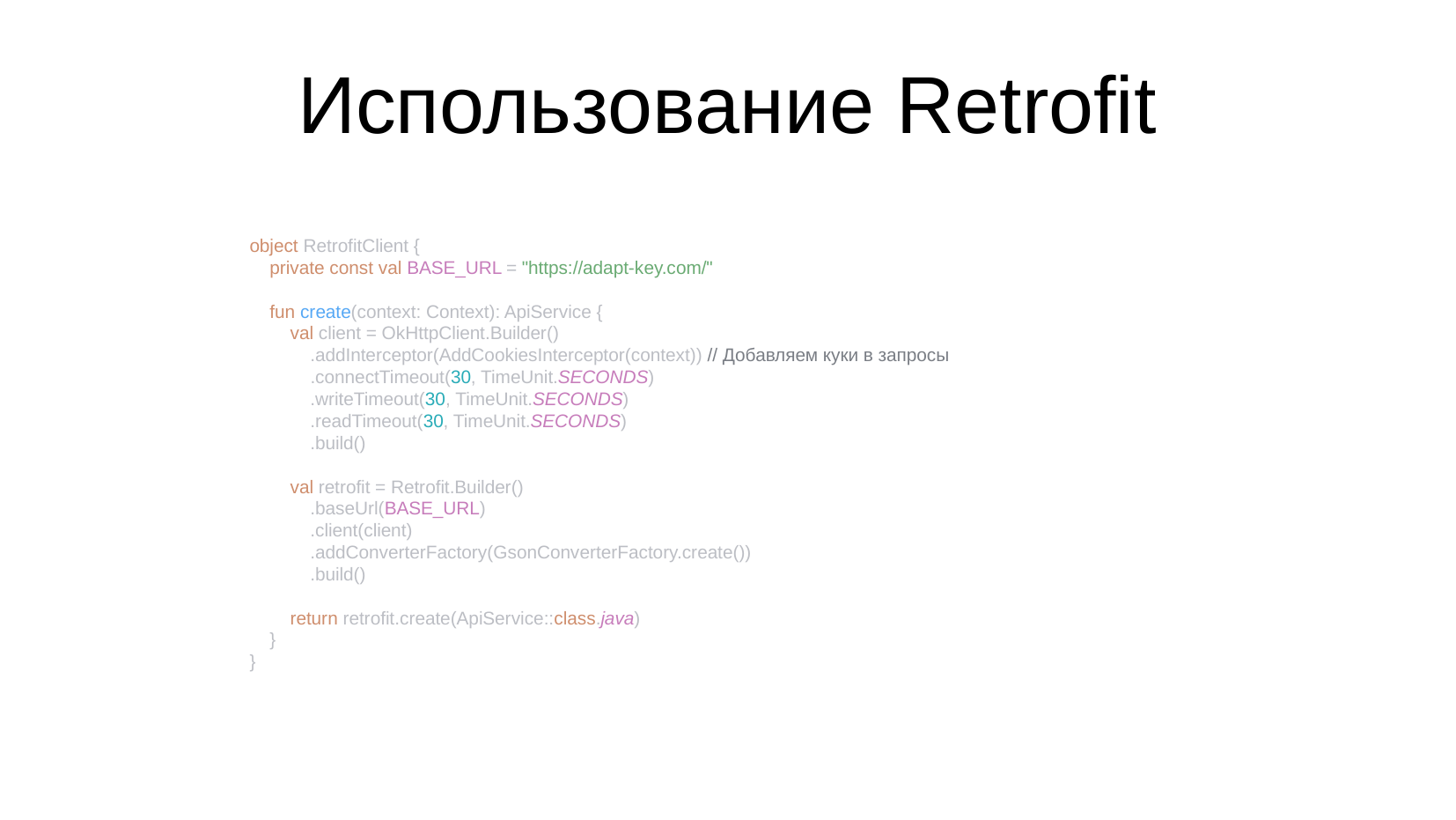

# Использование Retrofit
object RetrofitClient {
    private const val BASE_URL = "https://adapt-key.com/"
    fun create(context: Context): ApiService {
        val client = OkHttpClient.Builder()
            .addInterceptor(AddCookiesInterceptor(context)) // Добавляем куки в запросы
            .connectTimeout(30, TimeUnit.SECONDS)
            .writeTimeout(30, TimeUnit.SECONDS)
            .readTimeout(30, TimeUnit.SECONDS)
            .build()
        val retrofit = Retrofit.Builder()
            .baseUrl(BASE_URL)
            .client(client)
            .addConverterFactory(GsonConverterFactory.create())
            .build()
        return retrofit.create(ApiService::class.java)
    }
}